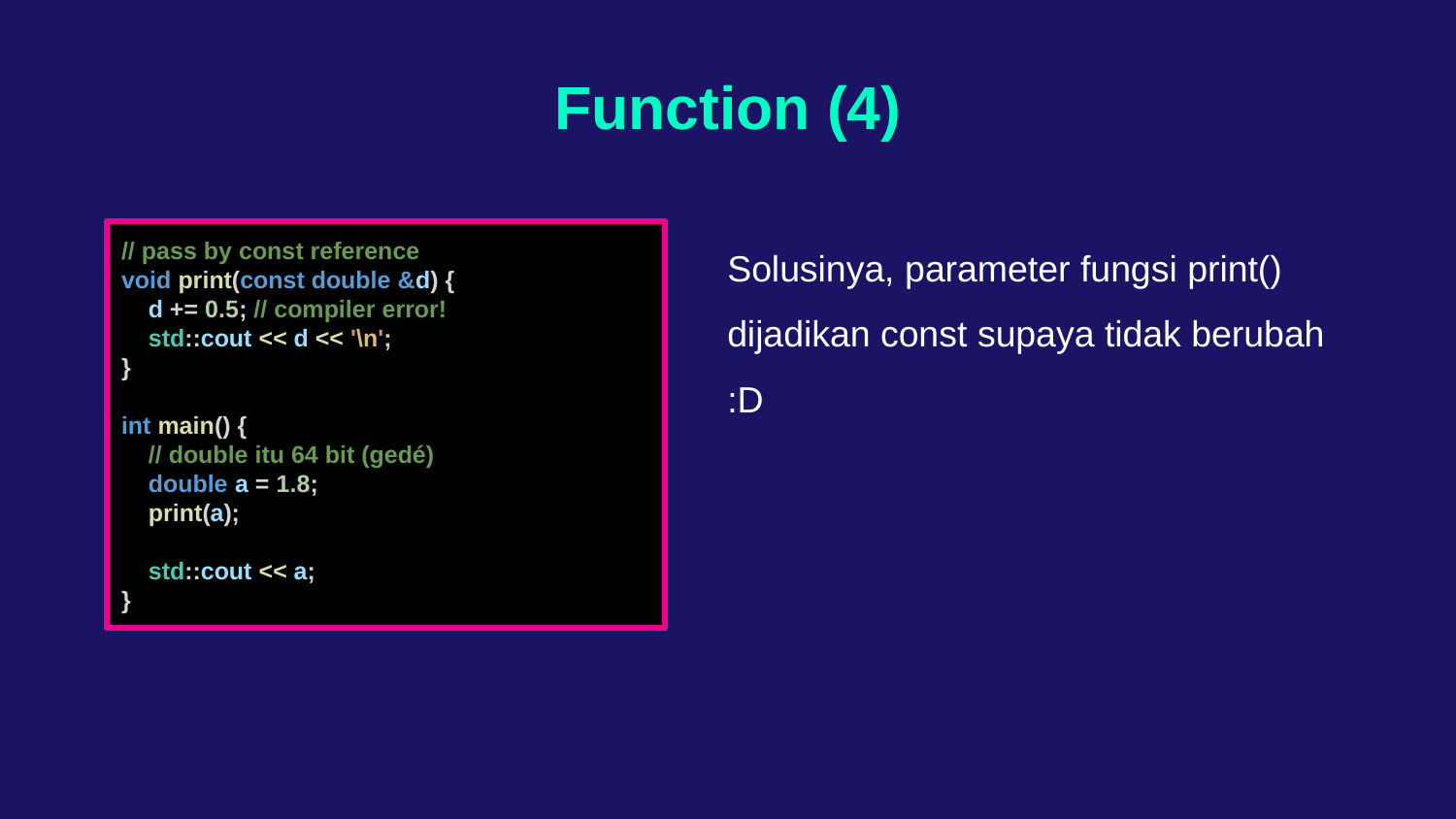

# Function (4)
Solusinya, parameter fungsi print() dijadikan const supaya tidak berubah :D
// pass by const reference
void print(const double &d) {
    d += 0.5; // compiler error!
    std::cout << d << '\n';
}

int main() {
    // double itu 64 bit (gedé)
    double a = 1.8;
    print(a);

    std::cout << a;
}